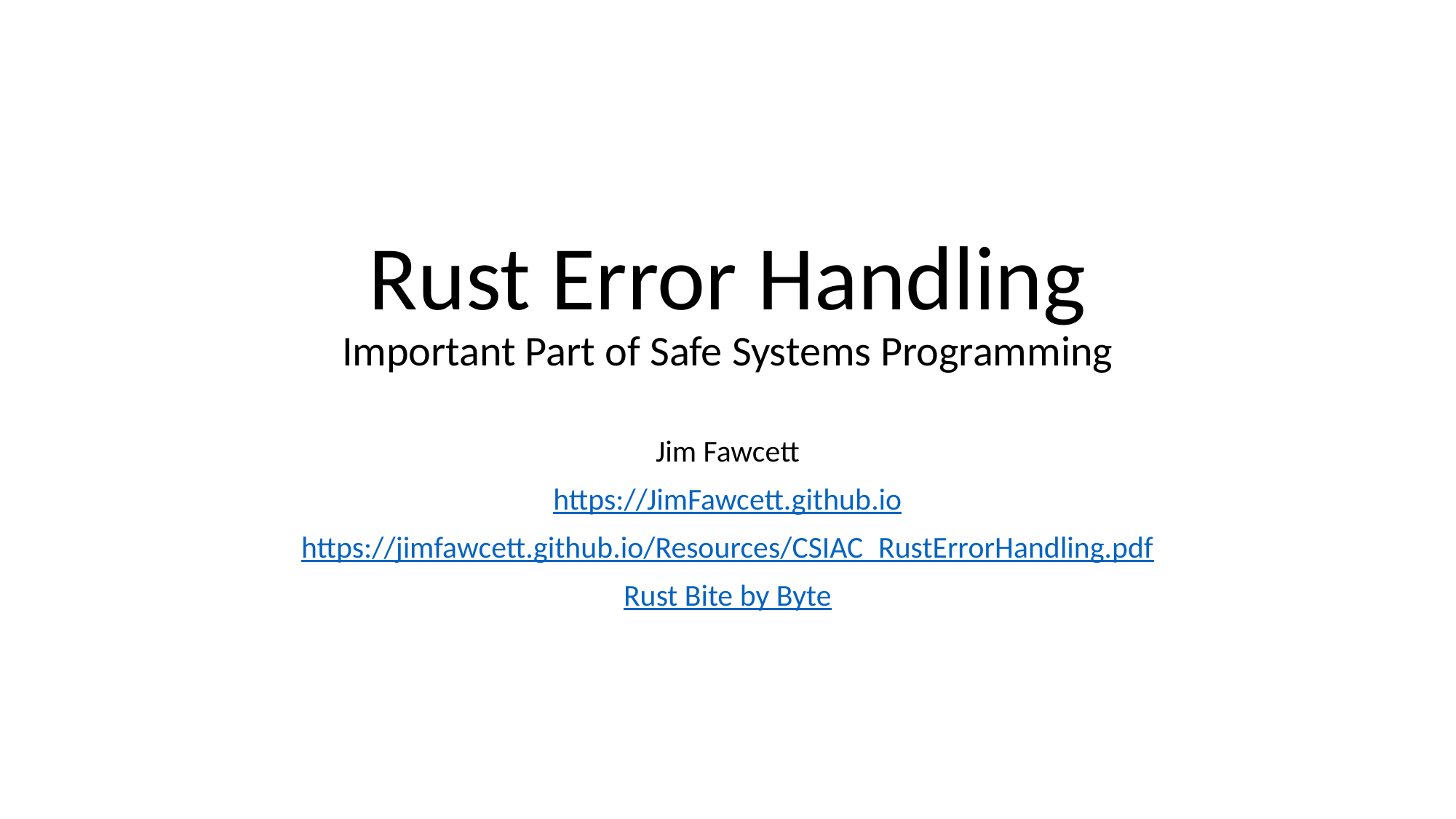

# Rust Error Handling Important Part of Safe Systems Programming
Jim Fawcett
https://JimFawcett.github.io
https://jimfawcett.github.io/Resources/CSIAC_RustErrorHandling.pdf
Rust Bite by Byte